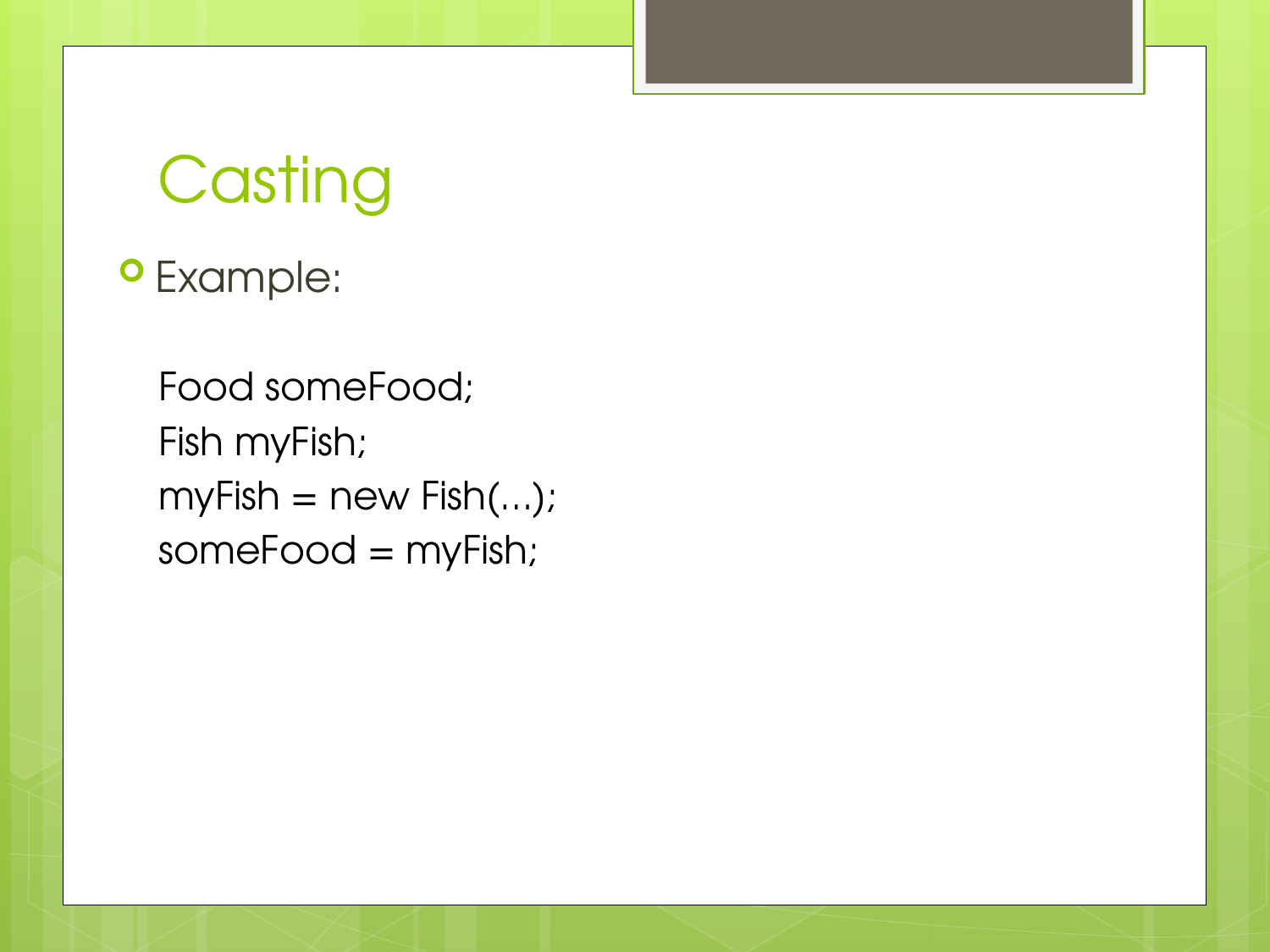

# Casting
Example:

Food someFood;
Fish myFish;
myFish = new Fish(…);
someFood = myFish;